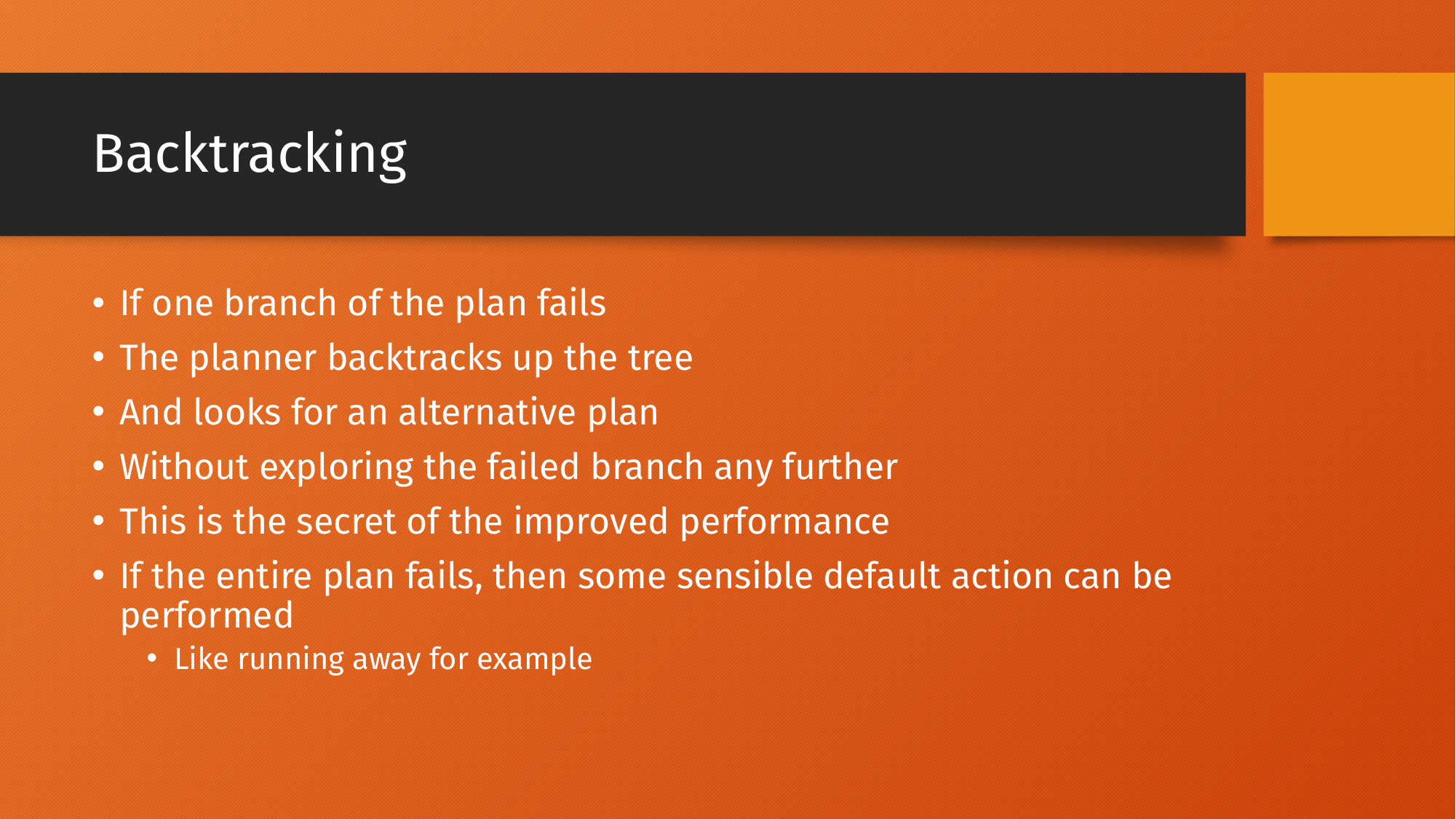

# Backtracking
If one branch of the plan fails
The planner backtracks up the tree
And looks for an alternative plan
Without exploring the failed branch any further
This is the secret of the improved performance
If the entire plan fails, then some sensible default action can be performed
Like running away for example